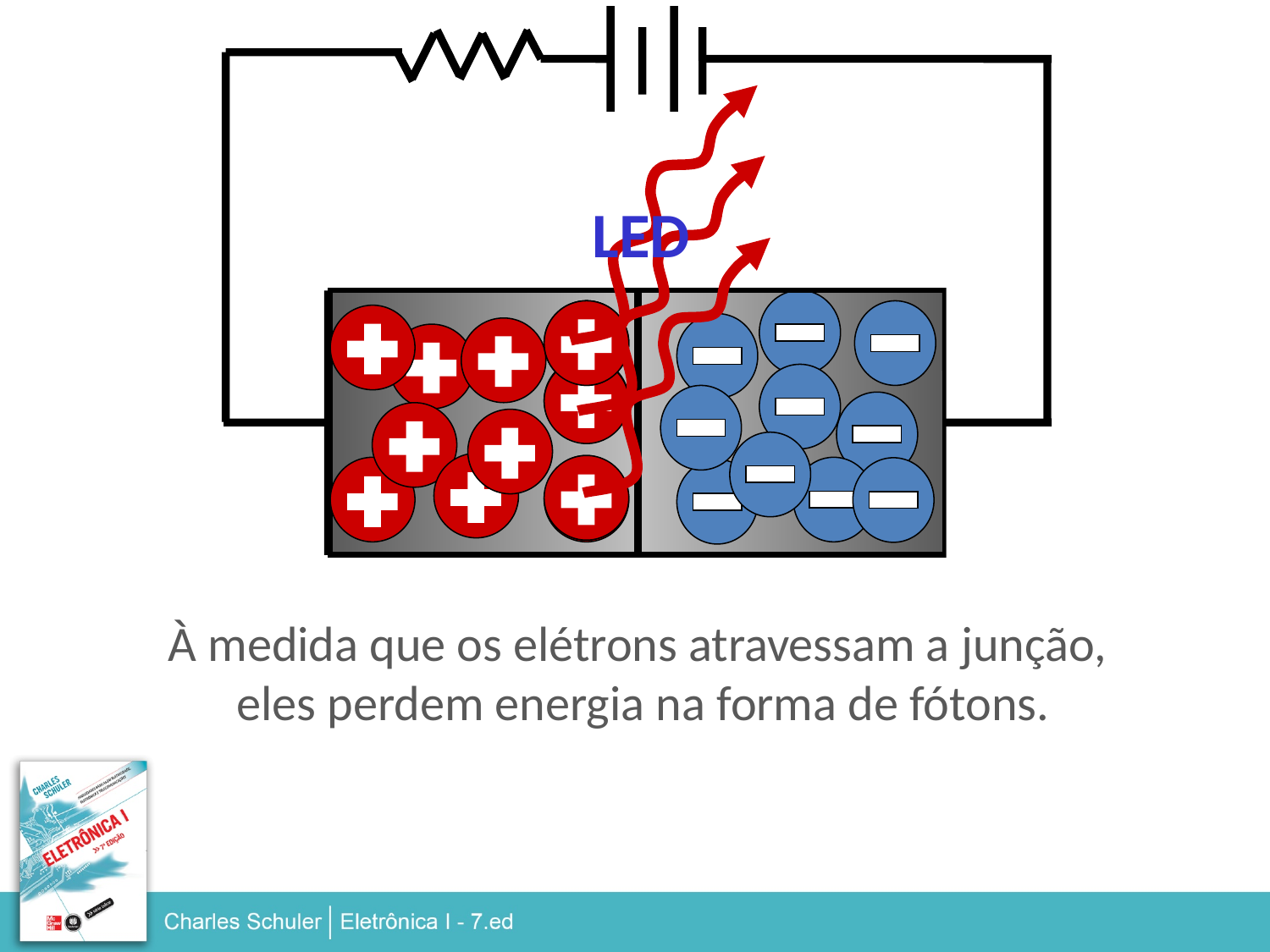

LED

À medida que os elétrons atravessam a junção,
eles perdem energia na forma de fótons.